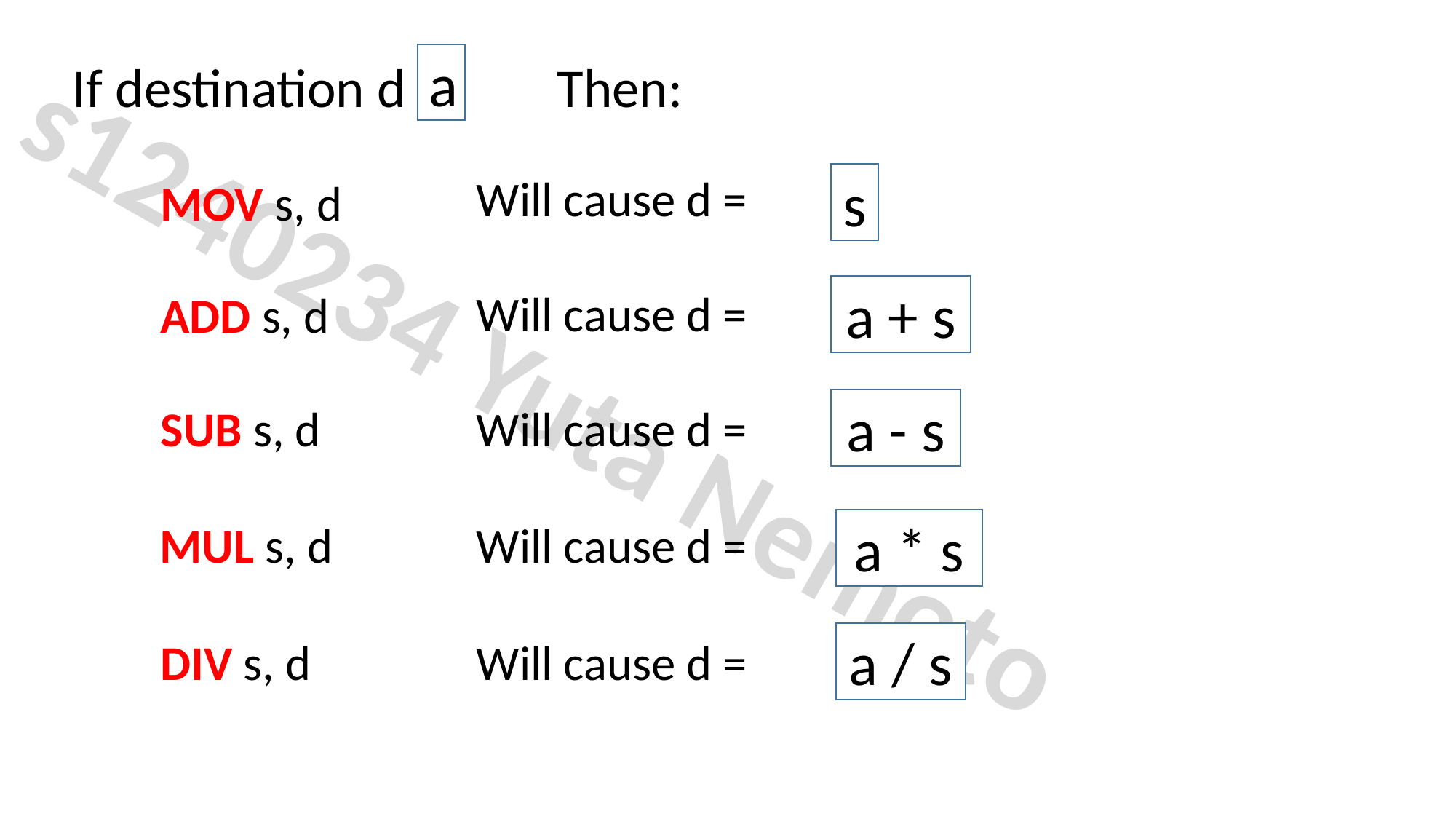

a
If destination d =
Then:
Will cause d =
s
MOV s, d
a + s
Will cause d =
ADD s, d
s1240234 Yuta Nemoto
a - s
SUB s, d
Will cause d =
MUL s, d
Will cause d =
a * s
a / s
DIV s, d
Will cause d =